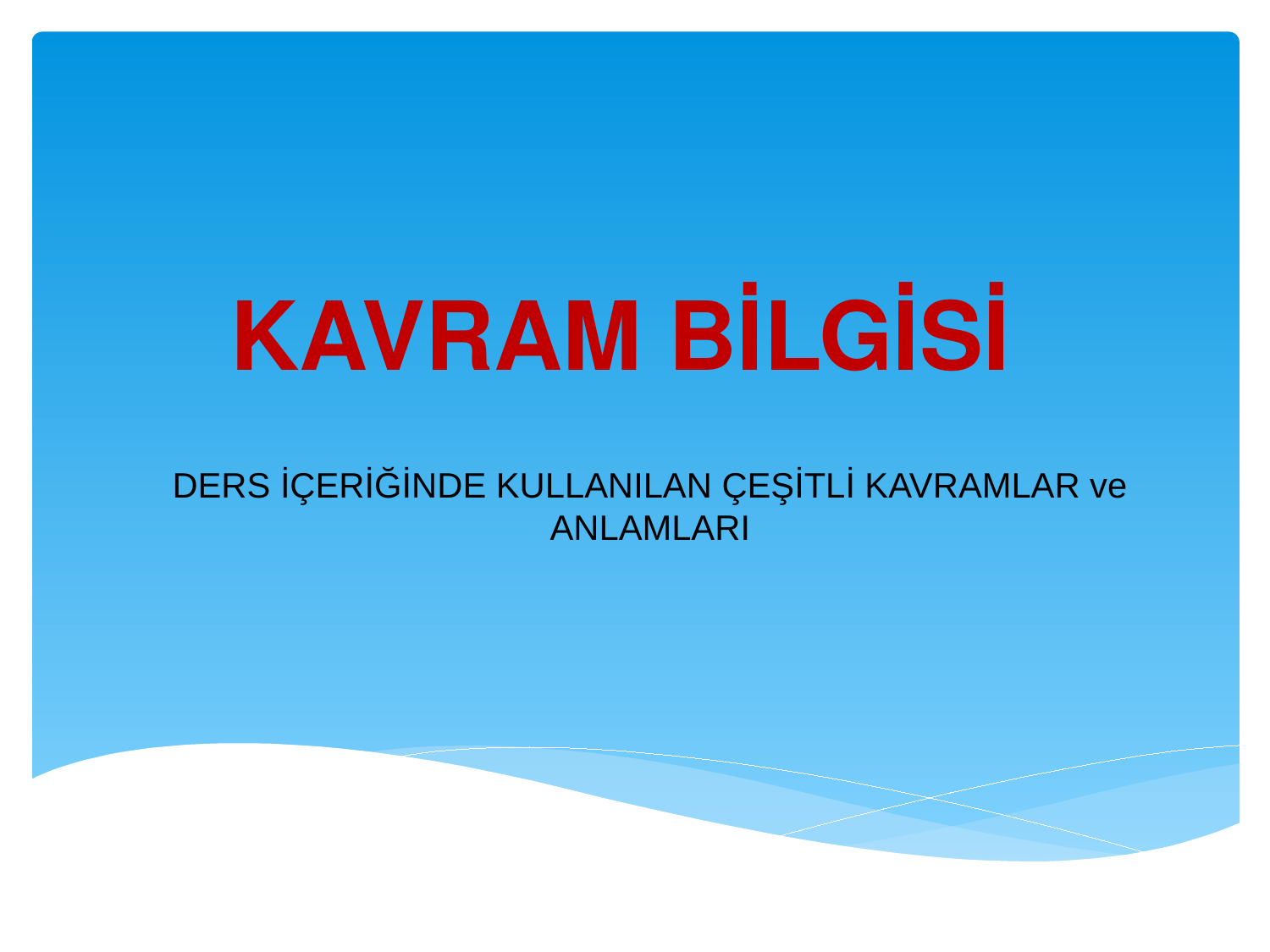

# KAVRAM BİLGİSİ
DERS İÇERİĞİNDE KULLANILAN ÇEŞİTLİ KAVRAMLAR ve ANLAMLARI